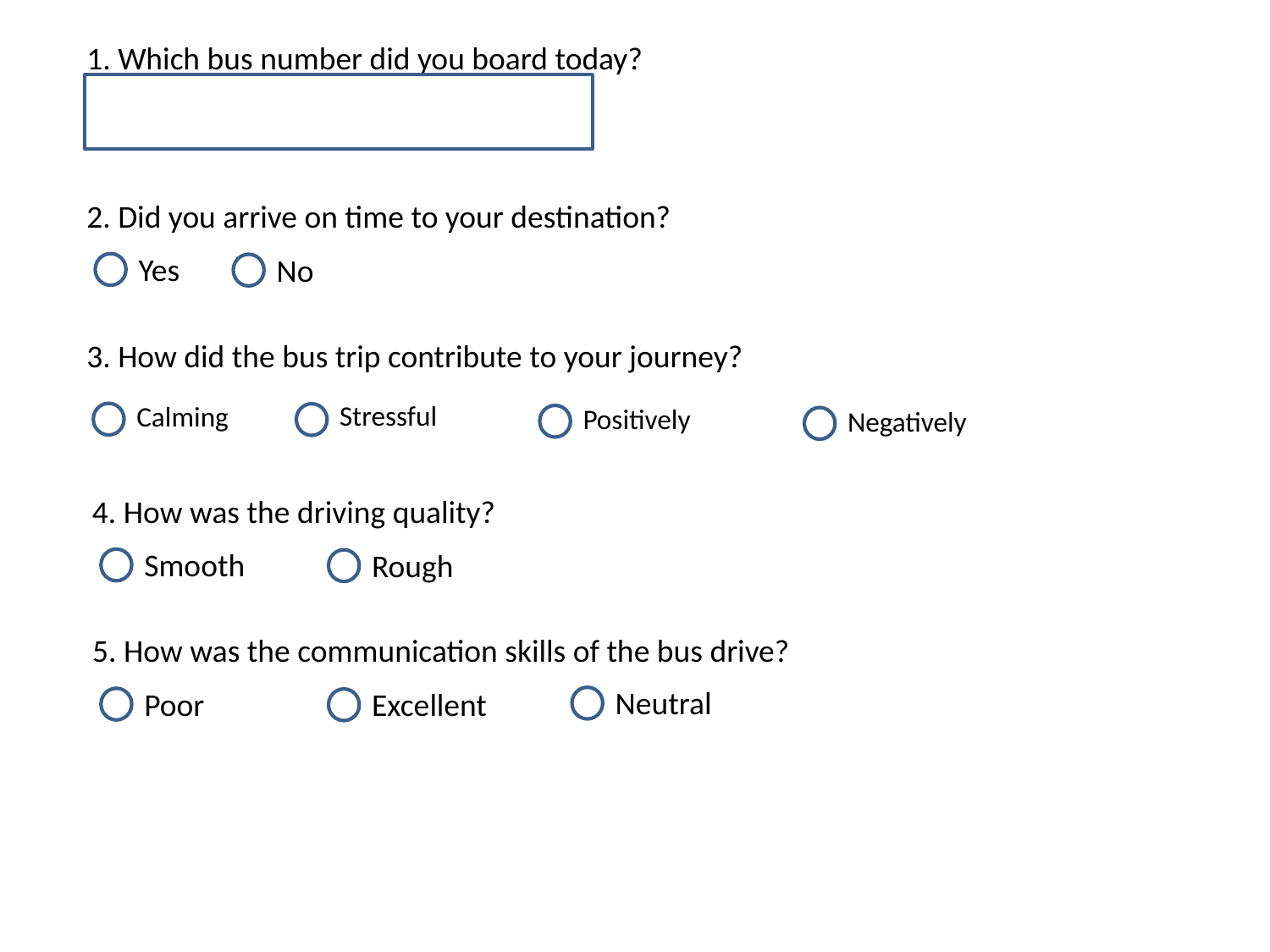

1. Which bus number did you board today?

2. Did you arrive on time to your destination?
Yes
No

3. How did the bus trip contribute to your journey?
Stressful
Calming
Positively
Negatively

4. How was the driving quality?
Smooth
Rough

5. How was the communication skills of the bus drive?
Neutral
Poor
Excellent